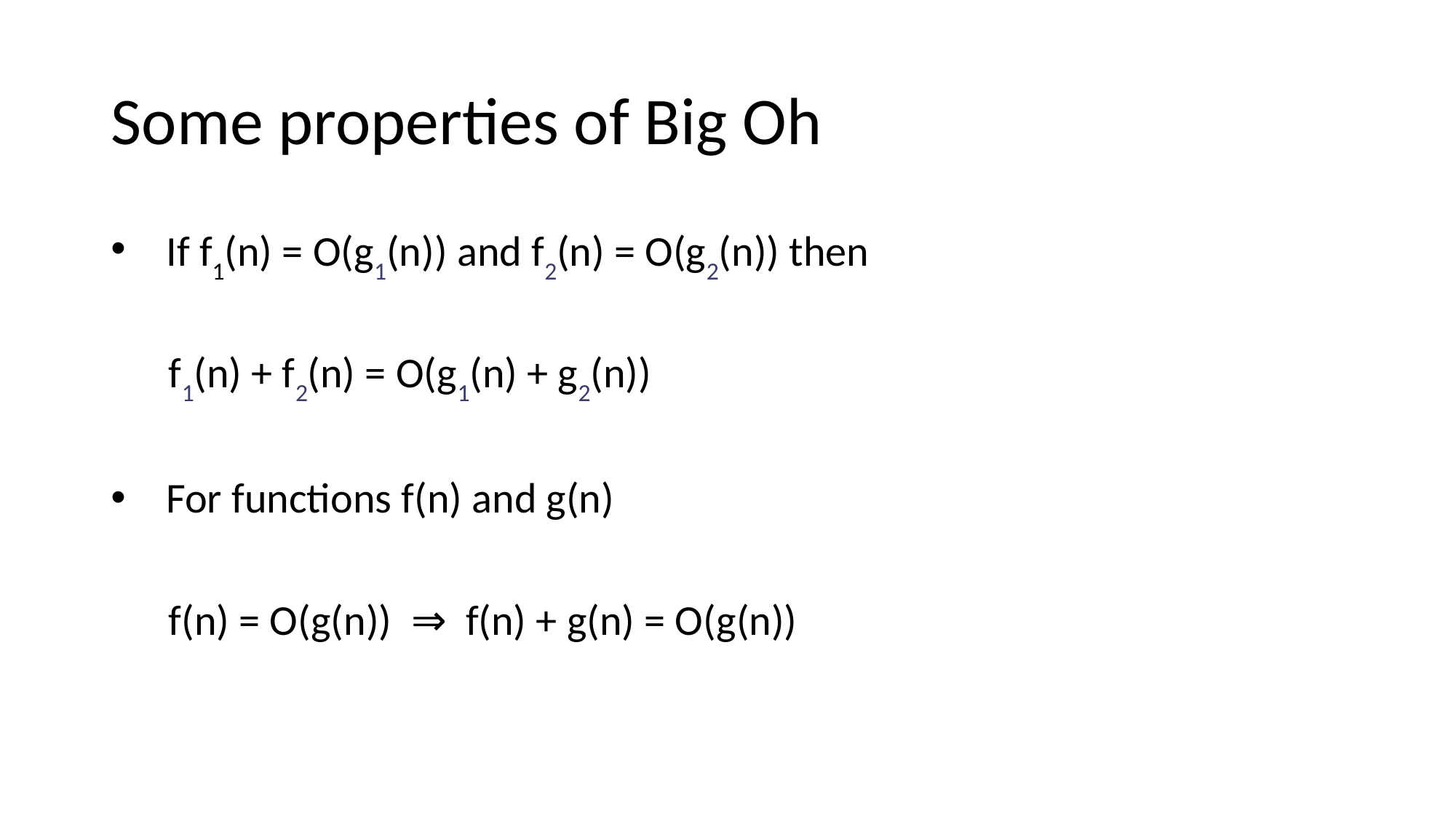

# Some properties of Big Oh
If f1(n) = O(g1(n)) and f2(n) = O(g2(n)) then
      f1(n) + f2(n) = O(g1(n) + g2(n))

For functions f(n) and g(n)

      f(n) = O(g(n))  ⇒  f(n) + g(n) = O(g(n))